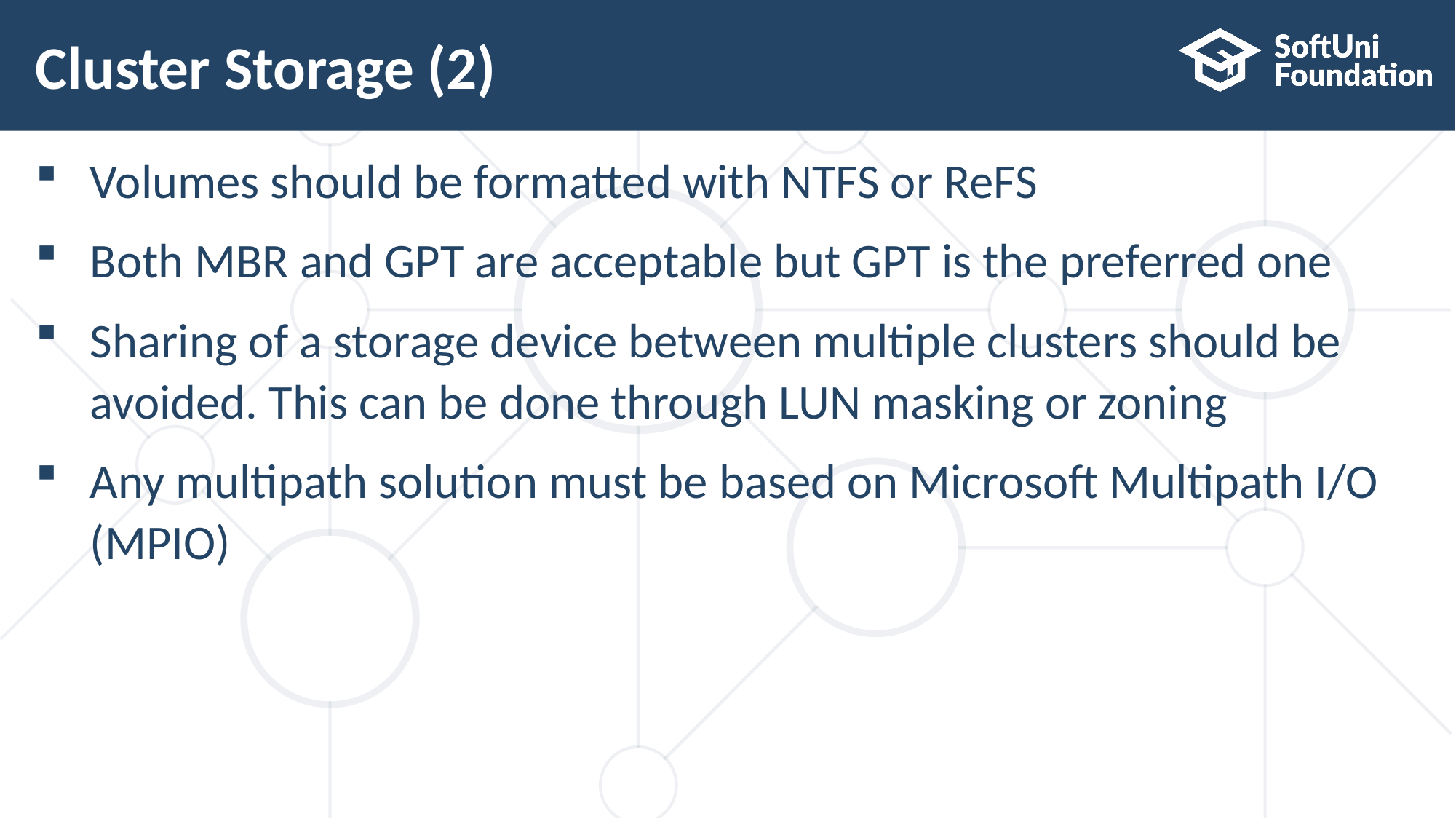

# Cluster Storage (2)
Volumes should be formatted with NTFS or ReFS
Both MBR and GPT are acceptable but GPT is the preferred one
Sharing of a storage device between multiple clusters should be avoided. This can be done through LUN masking or zoning
Any multipath solution must be based on Microsoft Multipath I/O (MPIO)